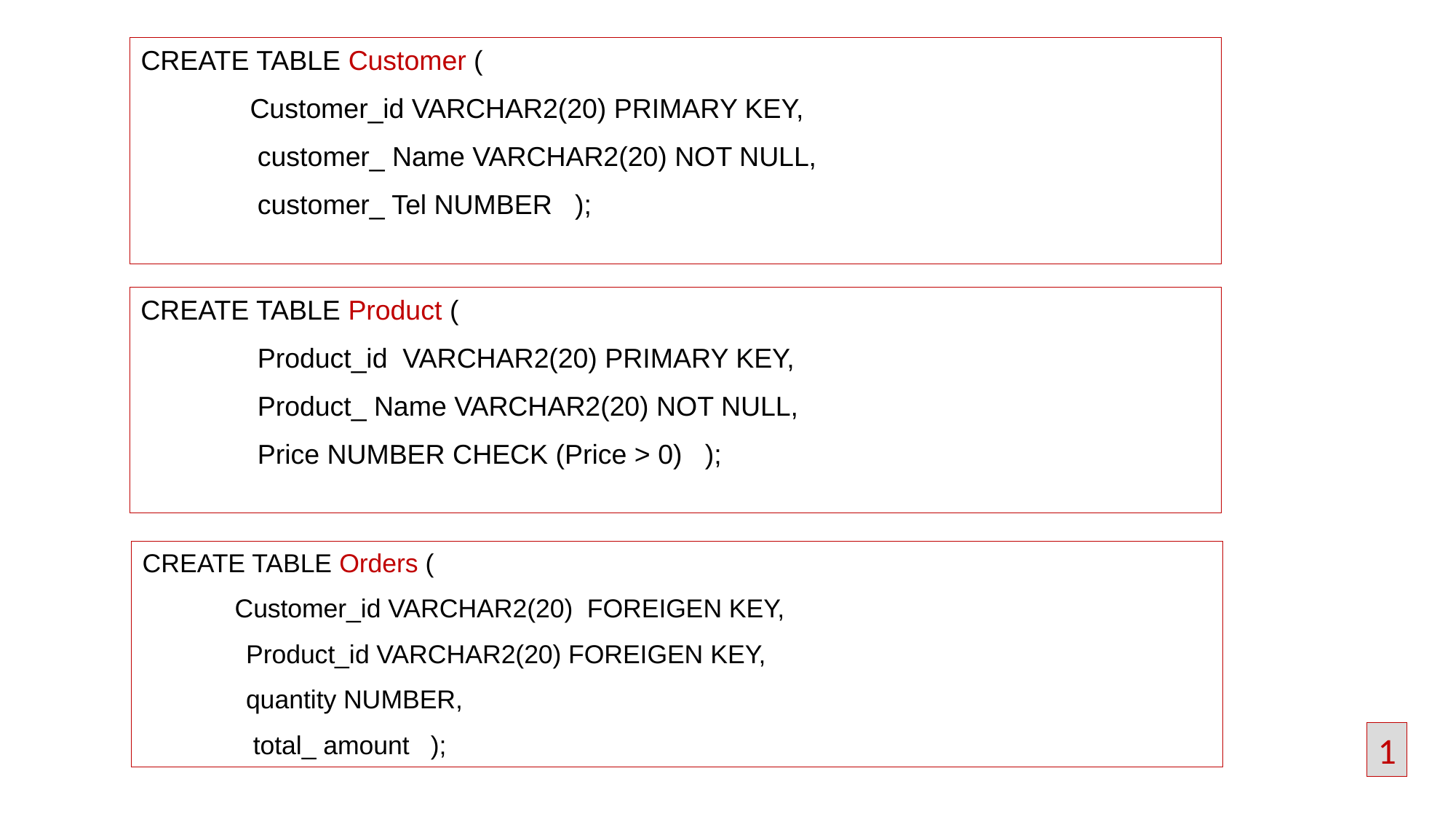

CREATE TABLE Customer (
	Customer_id VARCHAR2(20) PRIMARY KEY,
	 customer_ Name VARCHAR2(20) NOT NULL,
	 customer_ Tel NUMBER   );
CREATE TABLE Product (
	 Product_id  VARCHAR2(20) PRIMARY KEY,
	 Product_ Name VARCHAR2(20) NOT NULL,
	 Price NUMBER CHECK (Price > 0)   );
CREATE TABLE Orders (
             Customer_id VARCHAR2(20)  FOREIGEN KEY,
	Product_id VARCHAR2(20) FOREIGEN KEY,
	quantity NUMBER,
	 total_ amount   );
1